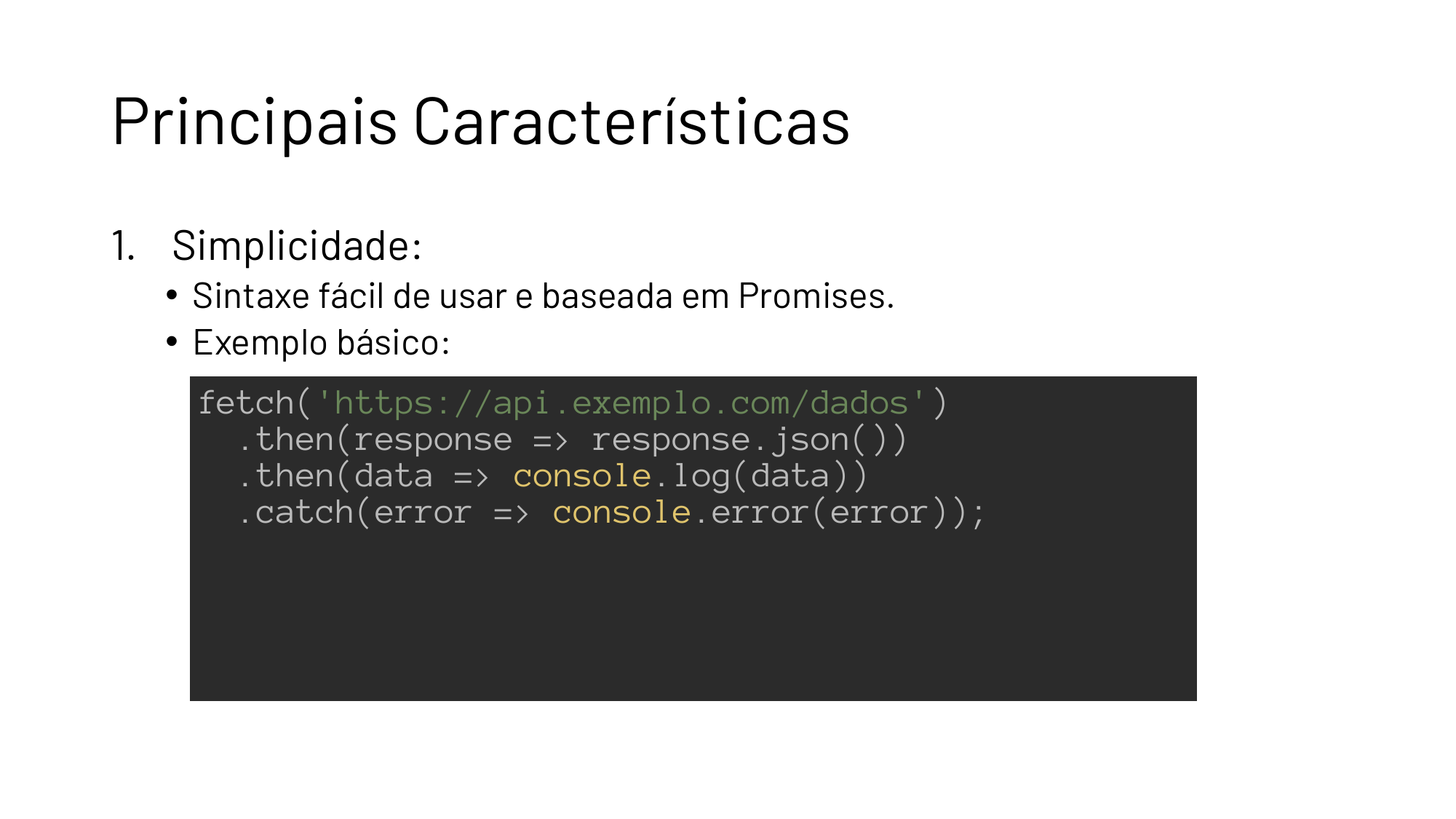

# Principais Características
Simplicidade:
Sintaxe fácil de usar e baseada em Promises.
Exemplo básico:
| fetch('https://api.exemplo.com/dados')   .then(response => response.json())   .then(data => console.log(data))   .catch(error => console.error(error)); |
| --- |